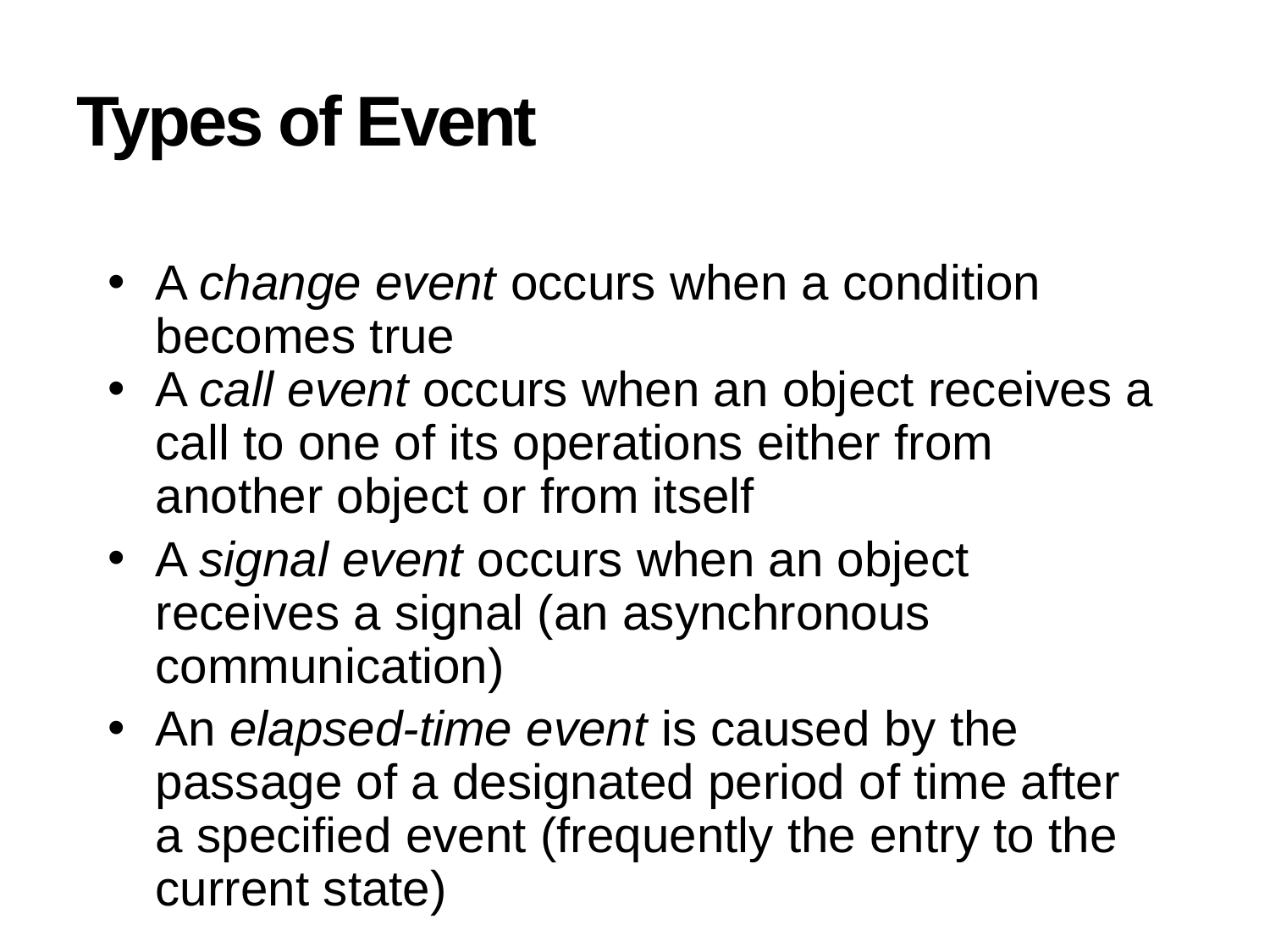

# Types of Event
A change event occurs when a condition becomes true
A call event occurs when an object receives a call to one of its operations either from another object or from itself
A signal event occurs when an object receives a signal (an asynchronous communication)
An elapsed-time event is caused by the passage of a designated period of time after a specified event (frequently the entry to the current state)